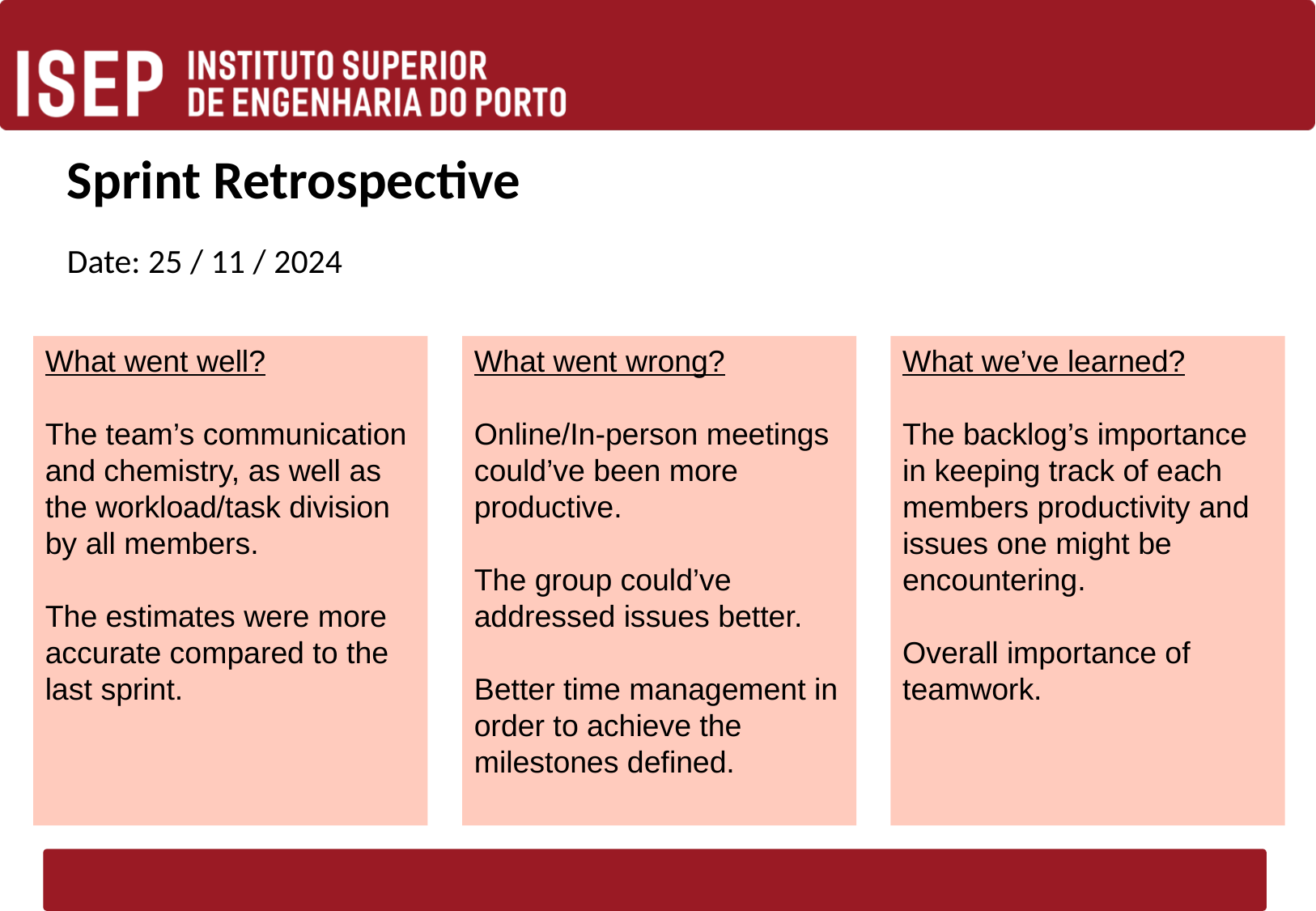

# Sprint Retrospective
Date: 25 / 11 / 2024
What we’ve learned?

The backlog’s importance in keeping track of each members productivity and issues one might be encountering.

Overall importance of teamwork.

What went well?

The team’s communication and chemistry, as well as the workload/task division by all members.

The estimates were more accurate compared to the last sprint.

What went wrong?

Online/In-person meetings could’ve been more productive.

The group could’ve addressed issues better.

Better time management in order to achieve the milestones defined.